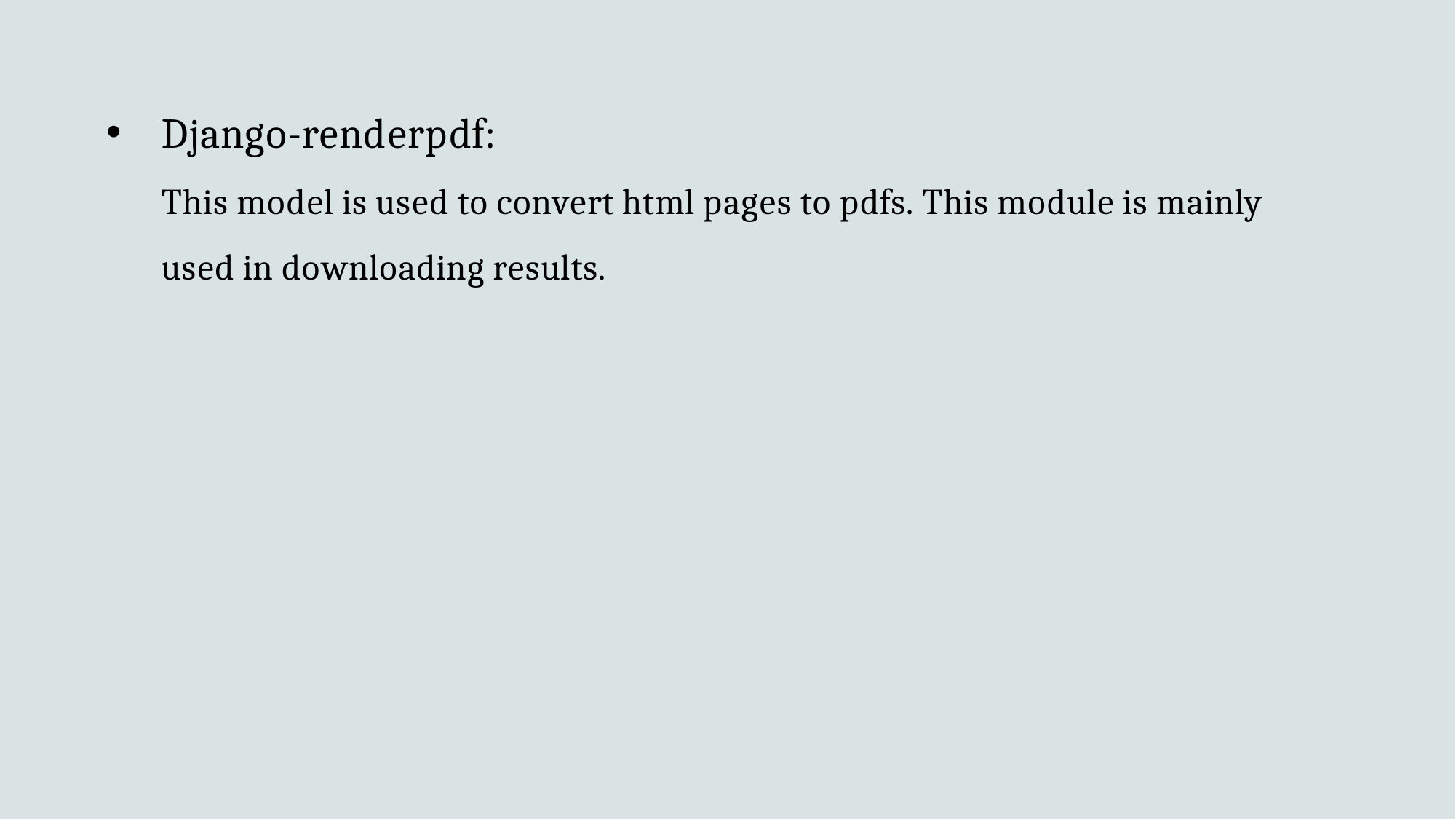

Django-renderpdf:
This model is used to convert html pages to pdfs. This module is mainly used in downloading results.